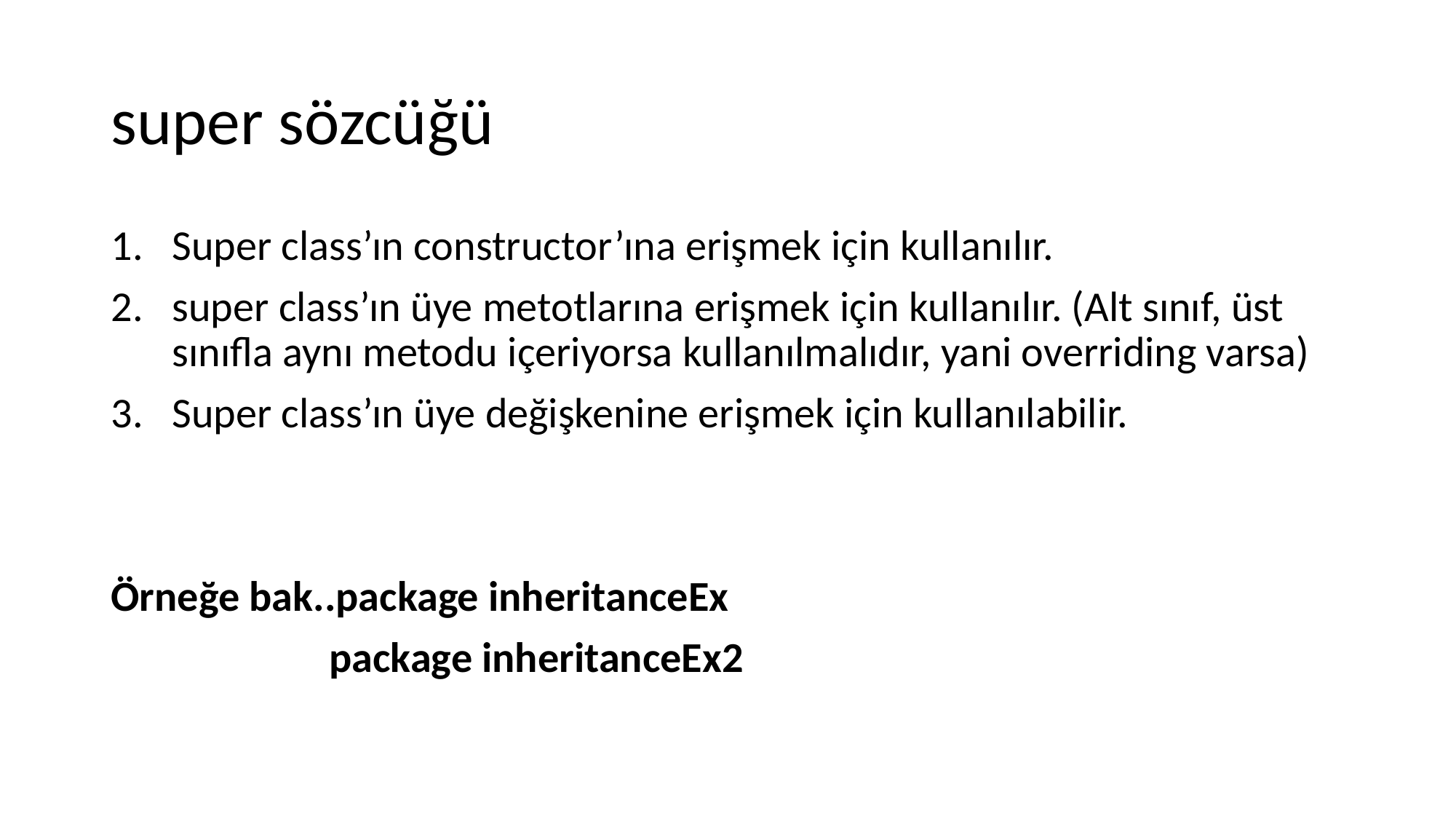

# super sözcüğü
Super class’ın constructor’ına erişmek için kullanılır.
super class’ın üye metotlarına erişmek için kullanılır. (Alt sınıf, üst sınıfla aynı metodu içeriyorsa kullanılmalıdır, yani overriding varsa)
Super class’ın üye değişkenine erişmek için kullanılabilir.

Örneğe bak..package inheritanceEx
		package inheritanceEx2